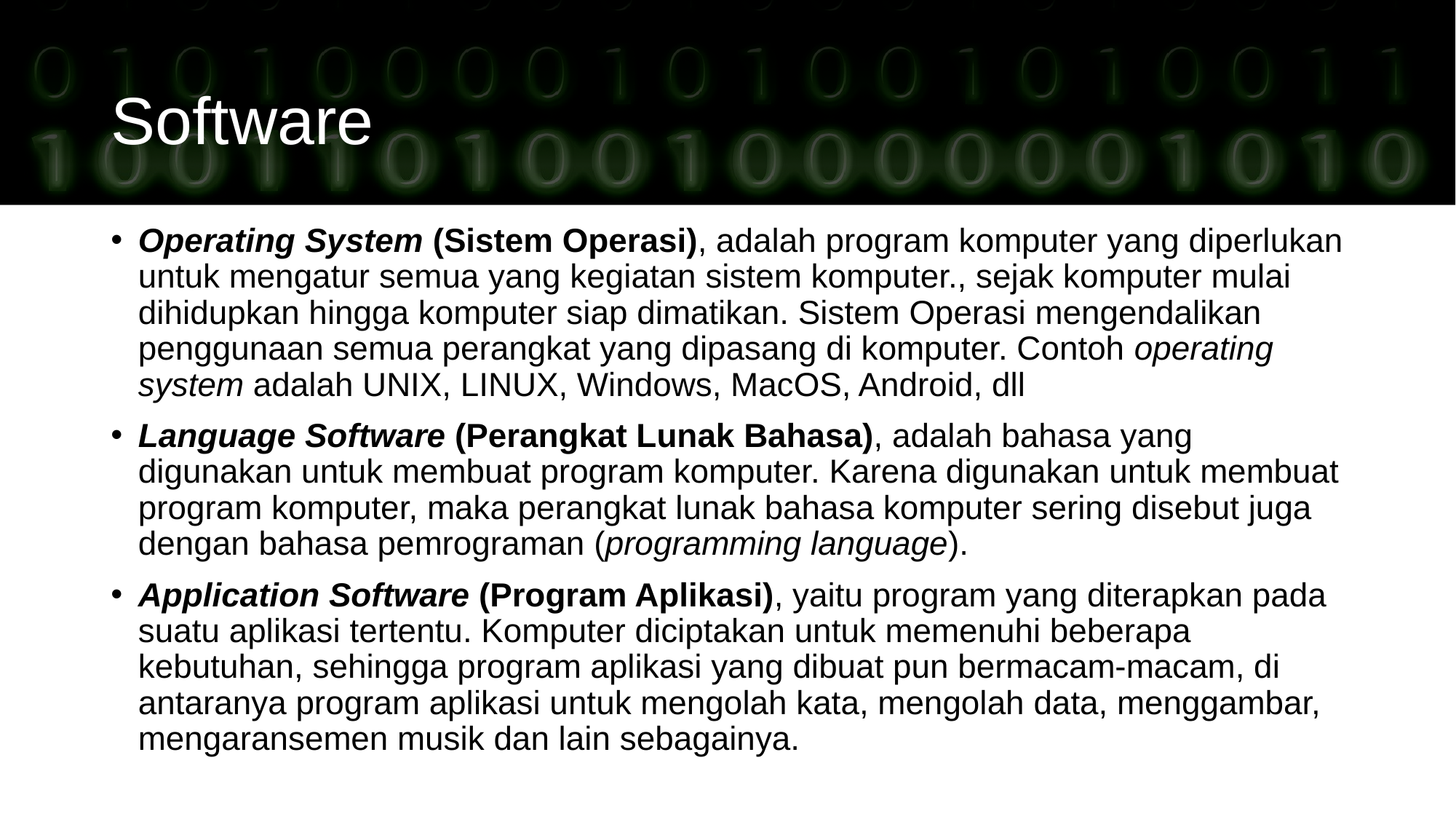

# Software
Operating System (Sistem Operasi), adalah program komputer yang diperlukan untuk mengatur semua yang kegiatan sistem komputer., sejak komputer mulai dihidupkan hingga komputer siap dimatikan. Sistem Operasi mengendalikan penggunaan semua perangkat yang dipasang di komputer. Contoh operating system adalah UNIX, LINUX, Windows, MacOS, Android, dll
Language Software (Perangkat Lunak Bahasa), adalah bahasa yang digunakan untuk membuat program komputer. Karena digunakan untuk membuat program komputer, maka perangkat lunak bahasa komputer sering disebut juga dengan bahasa pemrograman (programming language).
Application Software (Program Aplikasi), yaitu program yang diterapkan pada suatu aplikasi tertentu. Komputer diciptakan untuk memenuhi beberapa kebutuhan, sehingga program aplikasi yang dibuat pun bermacam-macam, di antaranya program aplikasi untuk mengolah kata, mengolah data, menggambar, mengaransemen musik dan lain sebagainya.